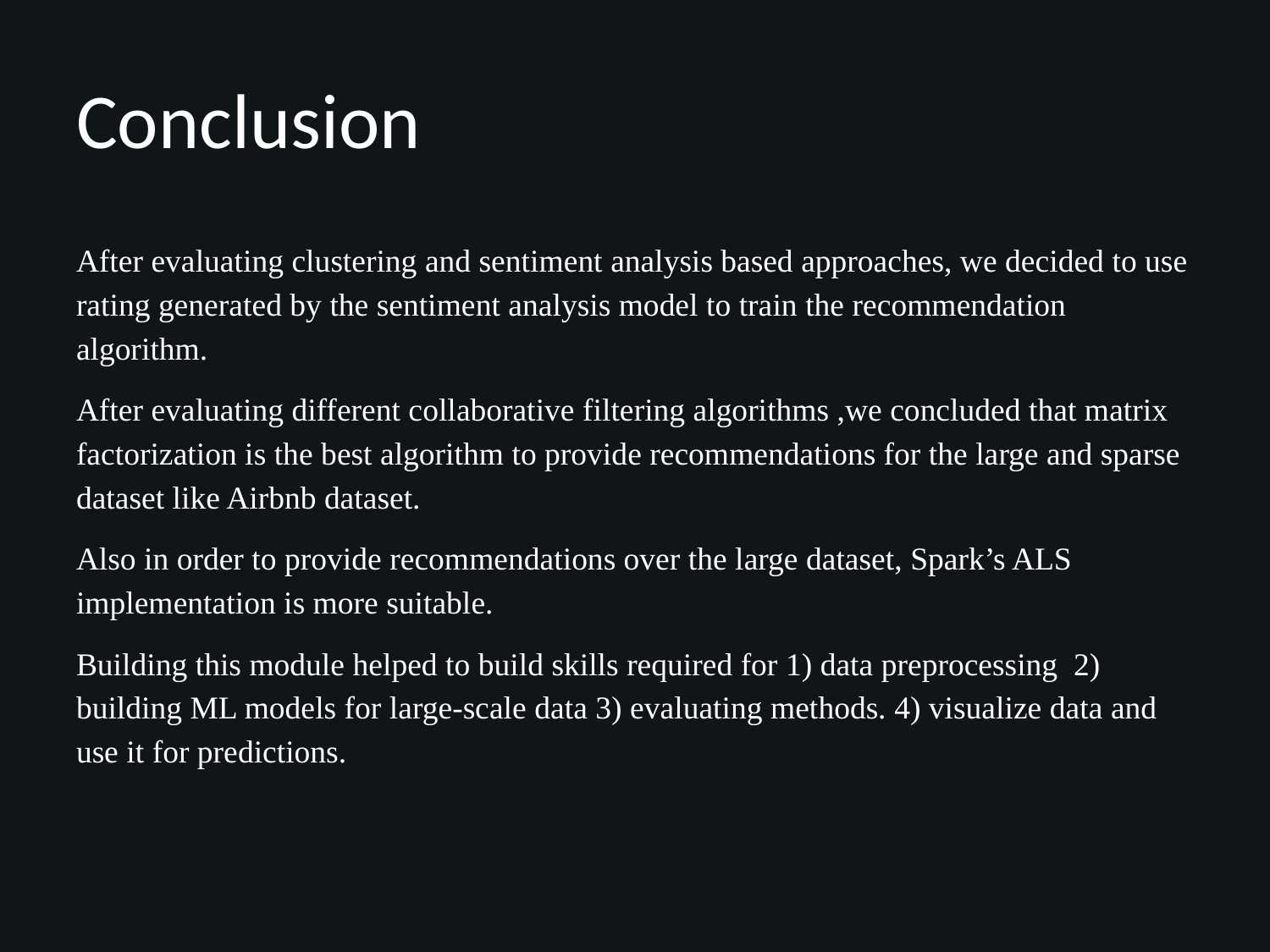

# Conclusion
After evaluating clustering and sentiment analysis based approaches, we decided to use rating generated by the sentiment analysis model to train the recommendation algorithm.
After evaluating different collaborative filtering algorithms ,we concluded that matrix factorization is the best algorithm to provide recommendations for the large and sparse dataset like Airbnb dataset.
Also in order to provide recommendations over the large dataset, Spark’s ALS implementation is more suitable.
Building this module helped to build skills required for 1) data preprocessing  2)  building ML models for large-scale data 3) evaluating methods. 4) visualize data and use it for predictions.